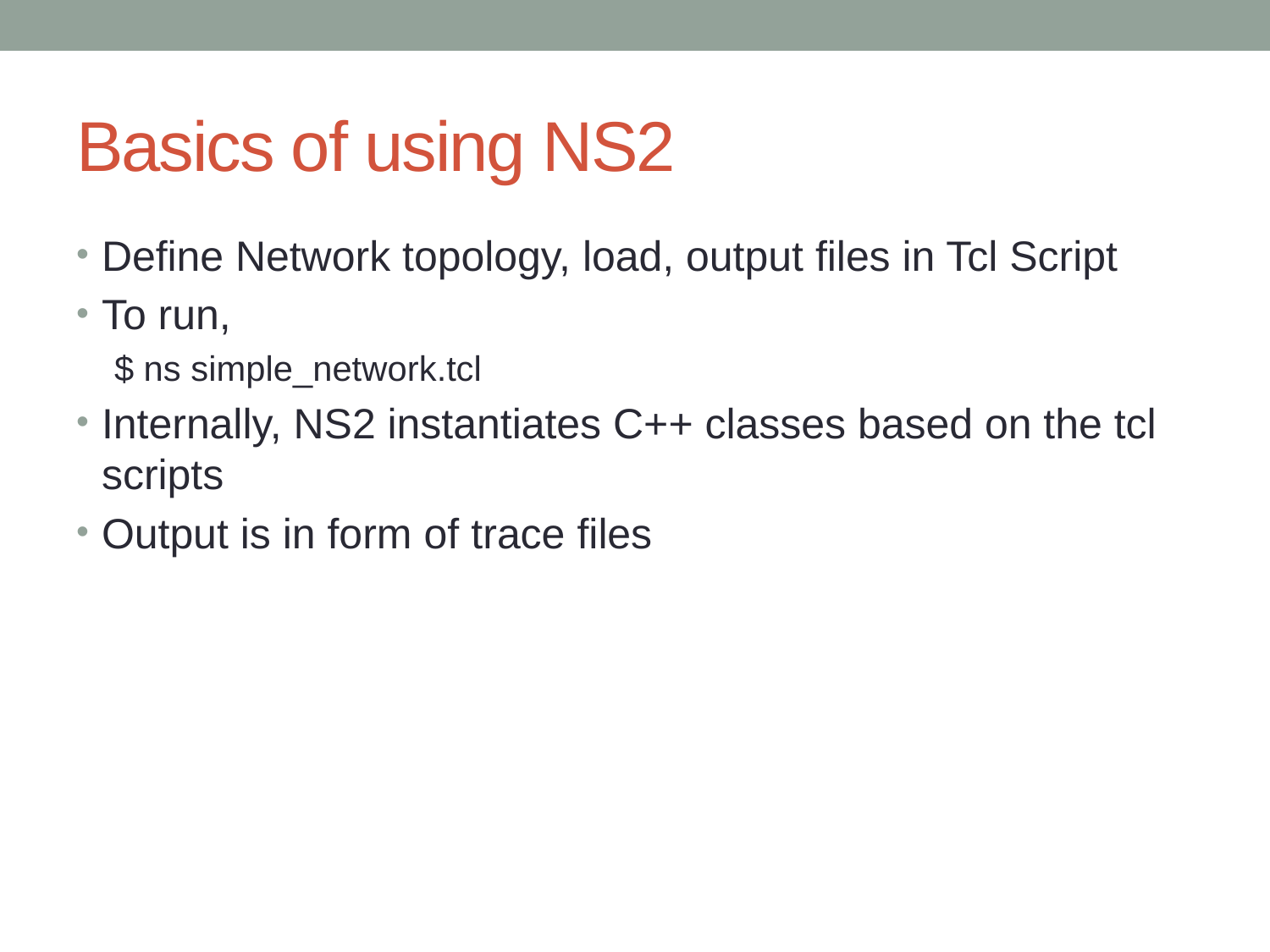

# Basics of using NS2
Define Network topology, load, output files in Tcl Script
To run,
$ ns simple_network.tcl
Internally, NS2 instantiates C++ classes based on the tcl scripts
Output is in form of trace files

37